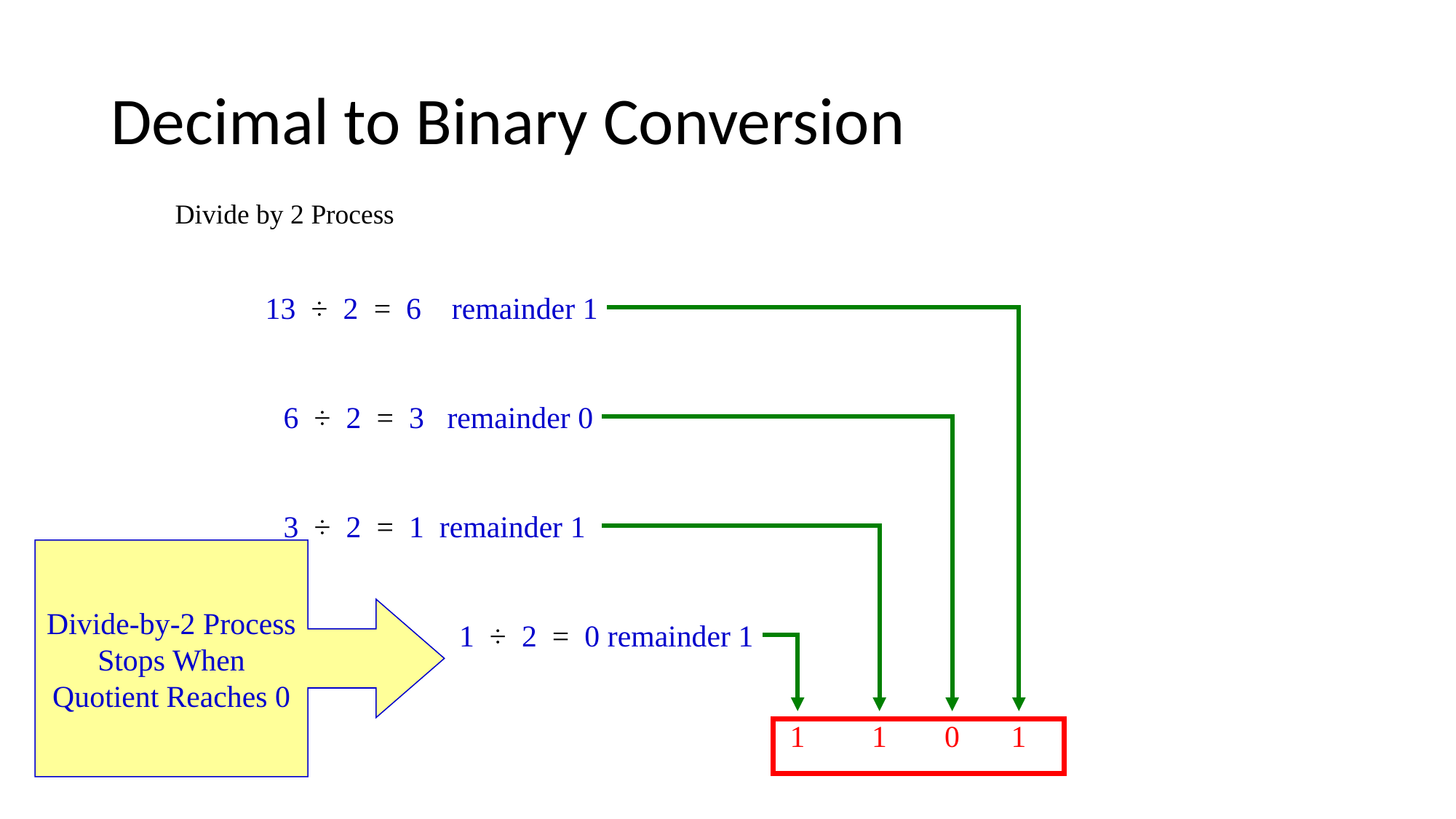

# Decimal to Binary Conversion
Divide by 2 Process
13  ÷  2  =  6    remainder 1
6  ÷  2  =  3   remainder 0
3  ÷  2  =  1  remainder 1
Divide-by-2 Process
Stops When
Quotient Reaches 0
                       1  ÷  2  =  0 remainder 1
1
1
0
1